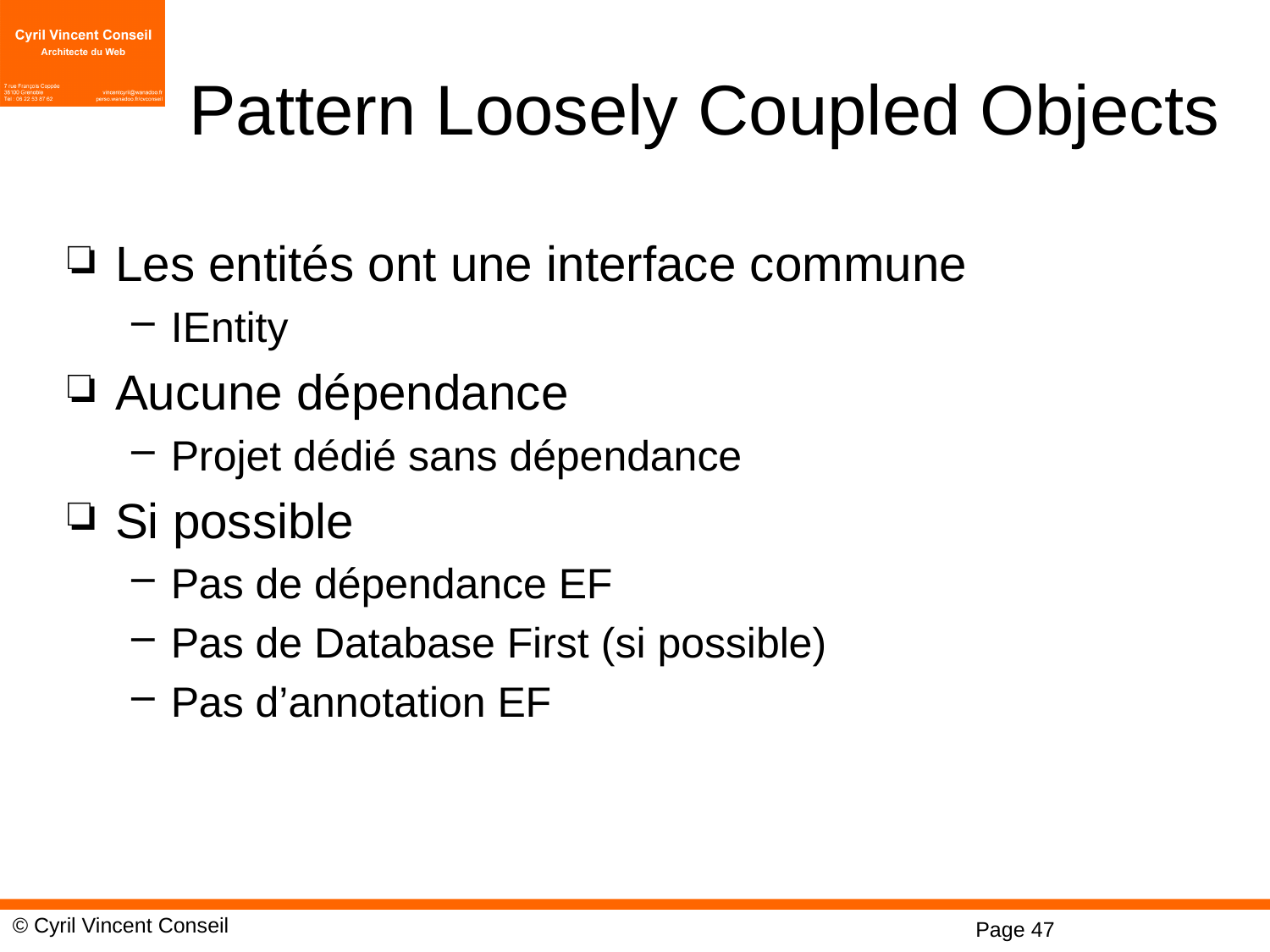

# Pattern Loosely Coupled Objects
Les entités ont une interface commune
IEntity
Aucune dépendance
Projet dédié sans dépendance
Si possible
Pas de dépendance EF
Pas de Database First (si possible)
Pas d’annotation EF